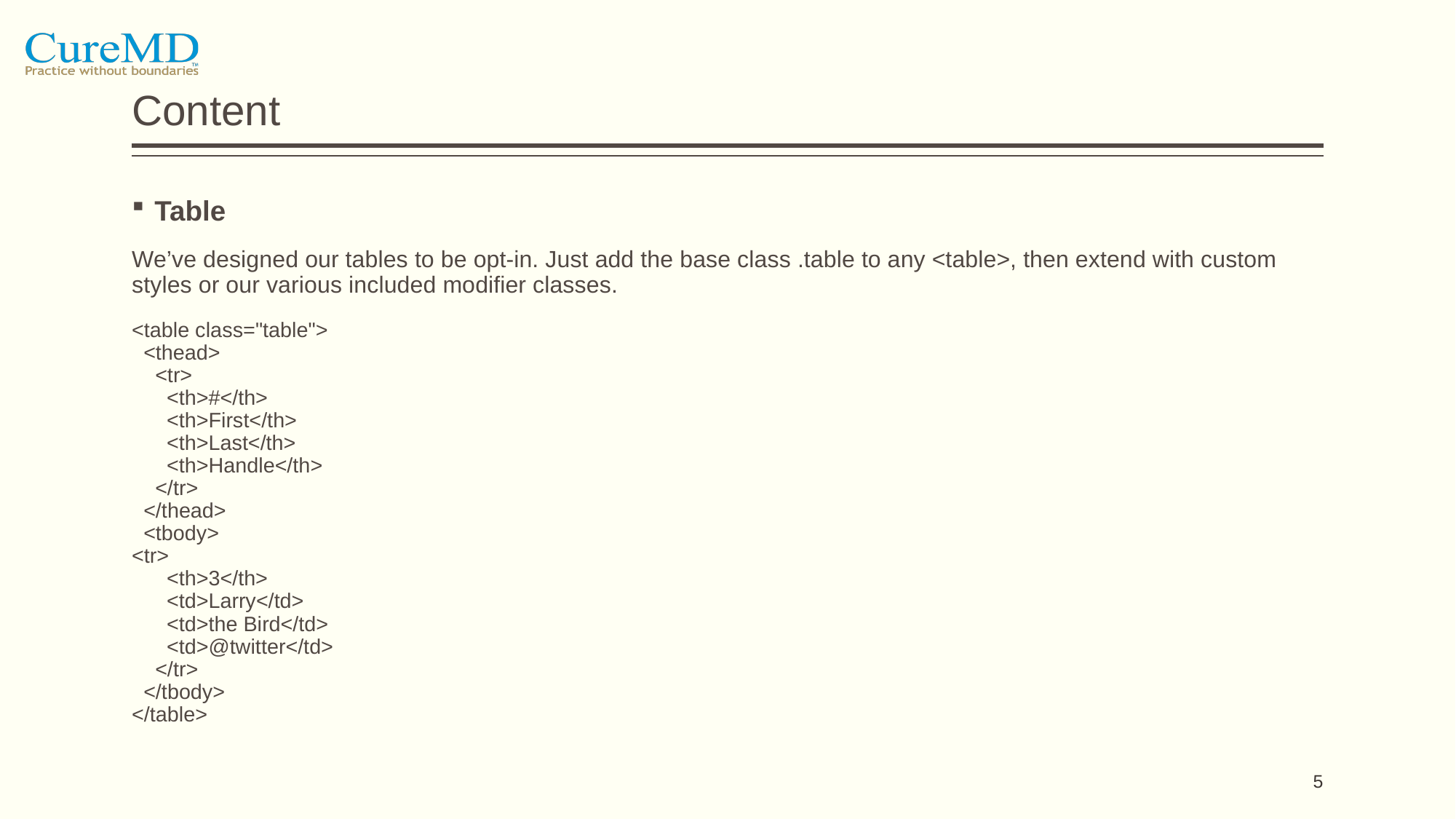

# Content
Table
We’ve designed our tables to be opt-in. Just add the base class .table to any <table>, then extend with custom styles or our various included modifier classes.
<table class="table">
  <thead>
    <tr>
      <th>#</th>
      <th>First</th>
      <th>Last</th>
      <th>Handle</th>
    </tr>
  </thead>
  <tbody>
<tr>
      <th>3</th>
      <td>Larry</td>
      <td>the Bird</td>
      <td>@twitter</td>
    </tr>
  </tbody>
</table>
5